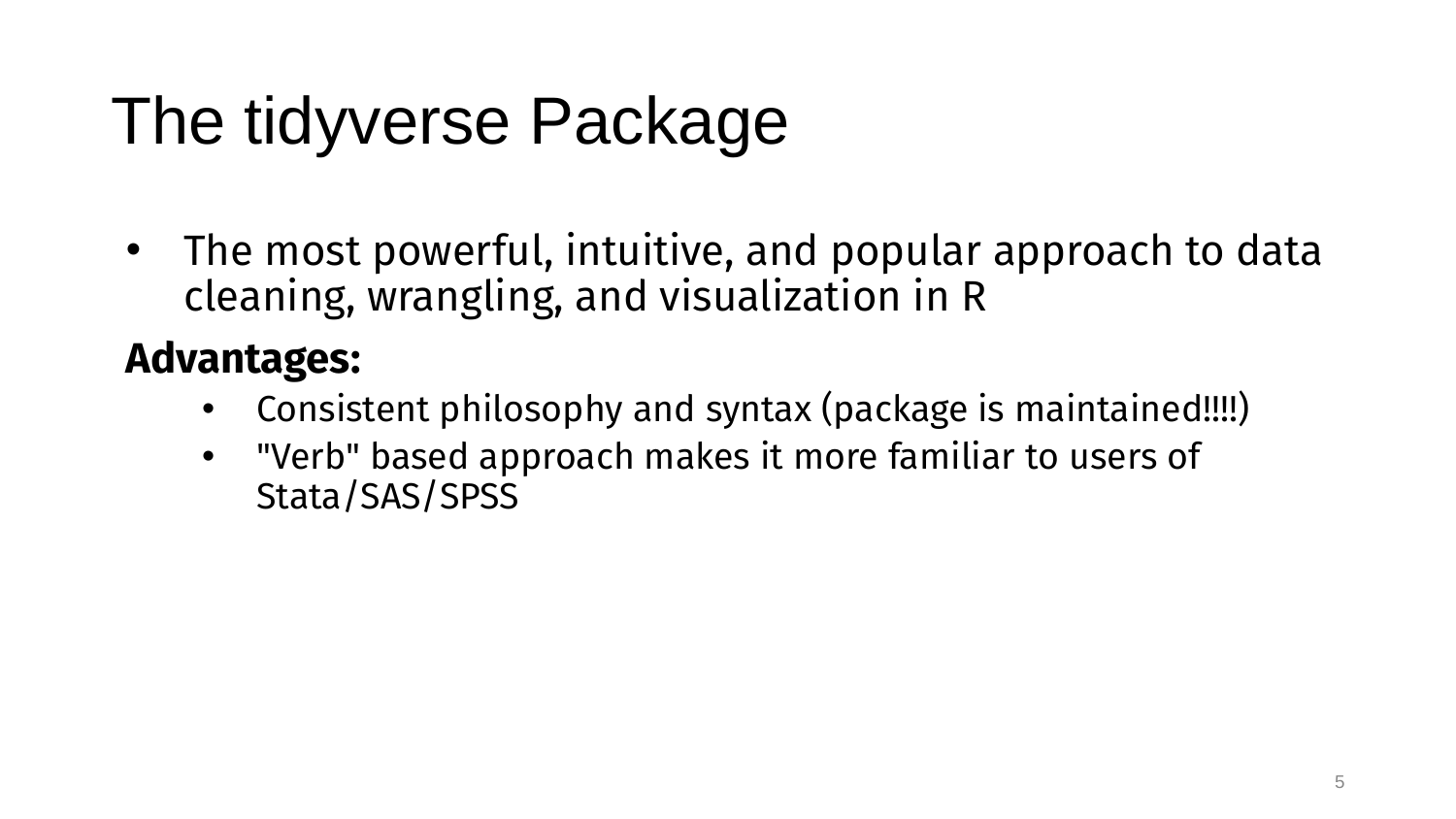

# The tidyverse Package
The most powerful, intuitive, and popular approach to data cleaning, wrangling, and visualization in R
Advantages:
Consistent philosophy and syntax (package is maintained!!!!)
"Verb" based approach makes it more familiar to users of Stata/SAS/SPSS

5